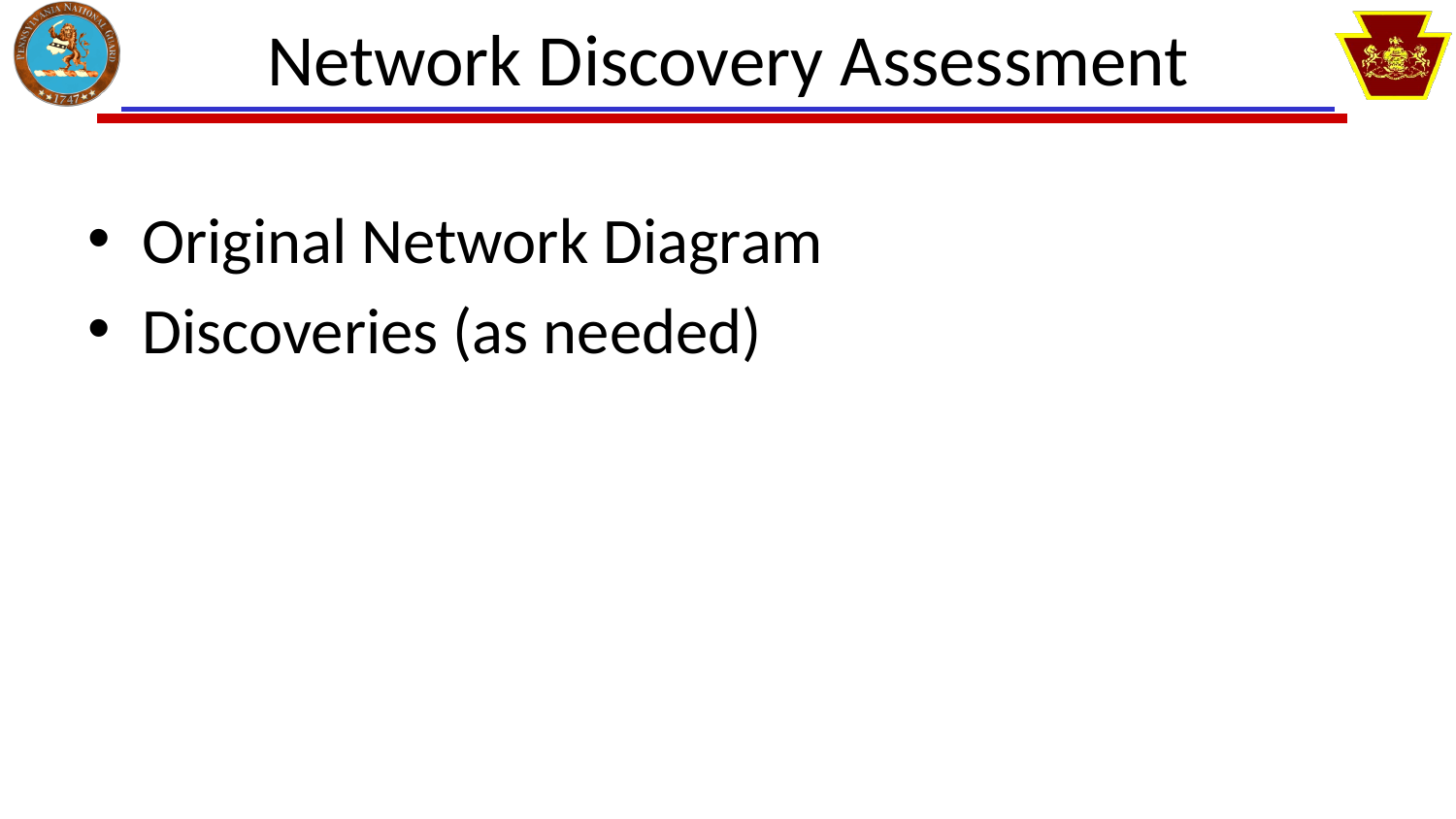

# Network Discovery Assessment
Original Network Diagram
Discoveries (as needed)